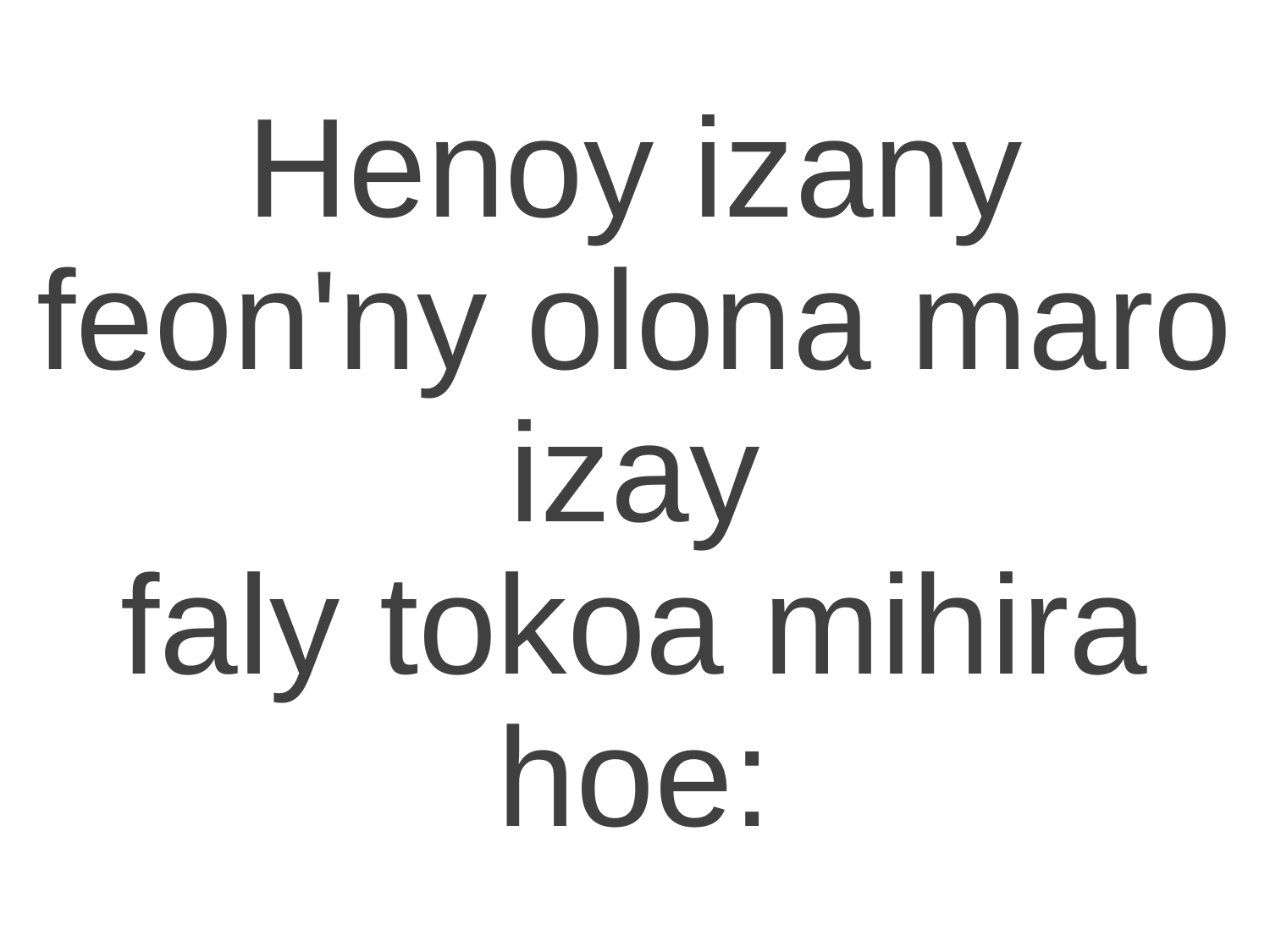

Henoy izany feon'ny olona maro izay
faly tokoa mihira hoe: